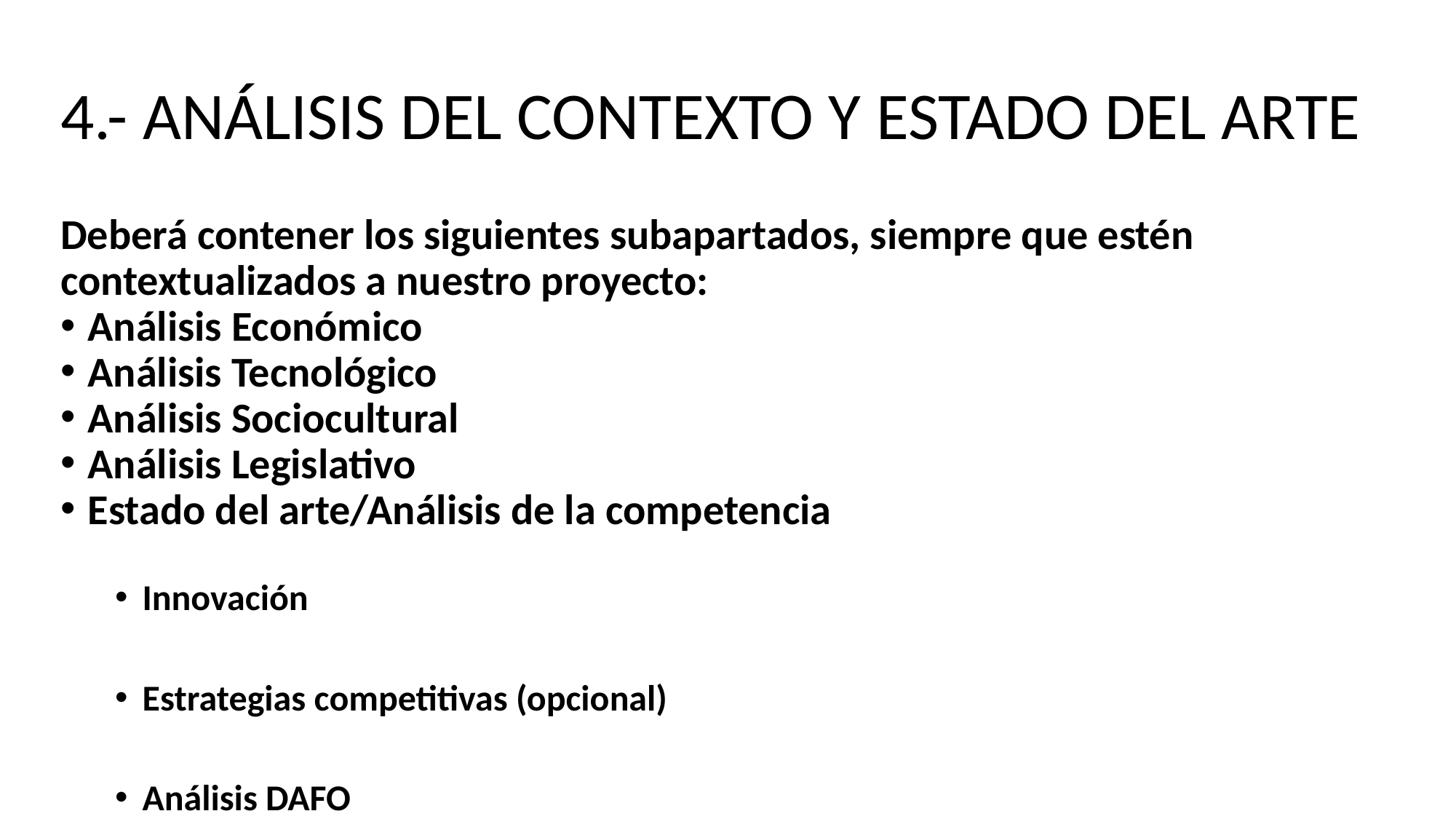

# 4.- ANÁLISIS DEL CONTEXTO Y ESTADO DEL ARTE
Deberá contener los siguientes subapartados, siempre que estén contextualizados a nuestro proyecto:
Análisis Económico
Análisis Tecnológico
Análisis Sociocultural
Análisis Legislativo
Estado del arte/Análisis de la competencia

Innovación

Estrategias competitivas (opcional)

Análisis DAFO